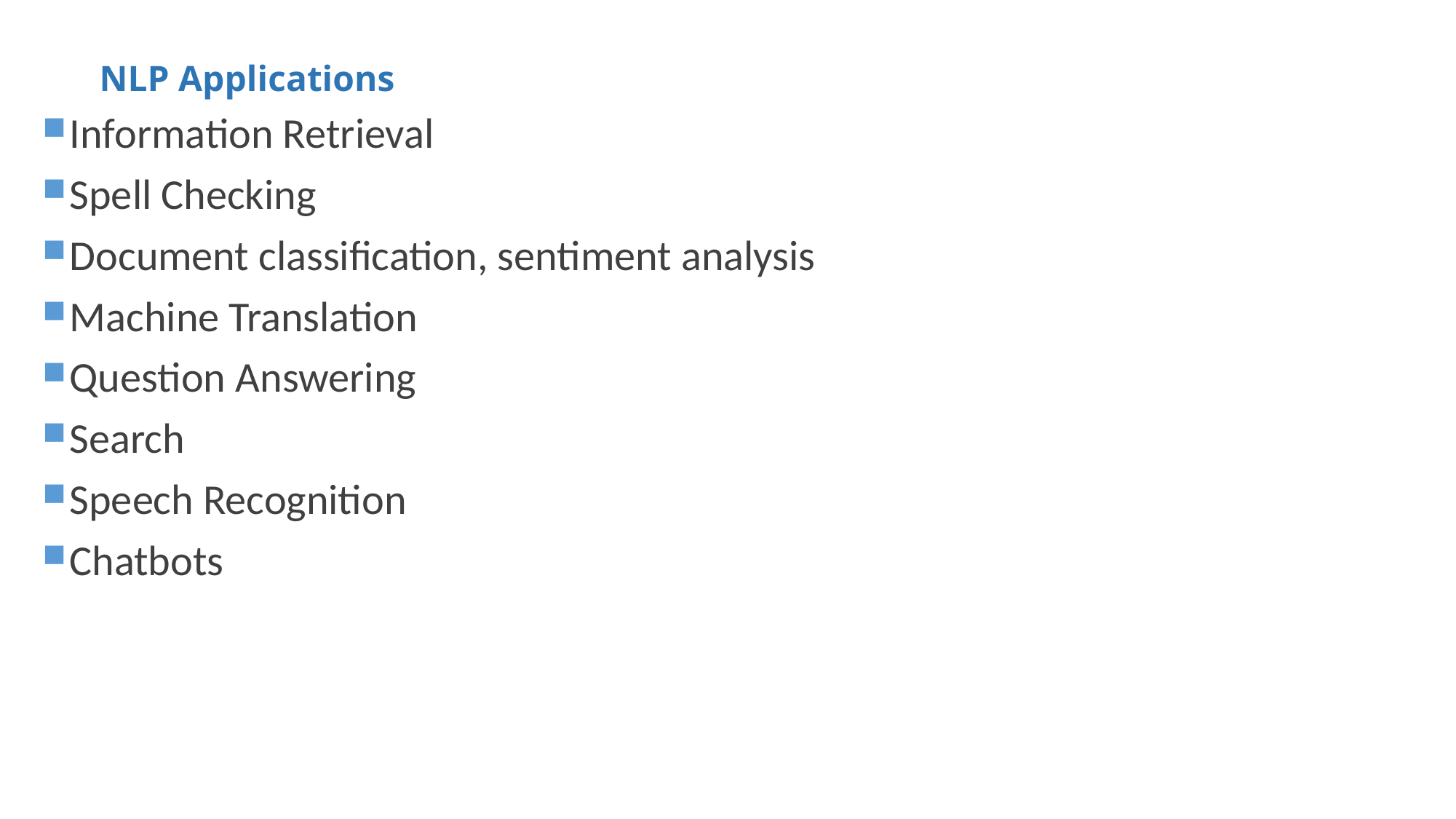

# NLP Applications
Information Retrieval
Spell Checking
Document classification, sentiment analysis
Machine Translation
Question Answering
Search
Speech Recognition
Chatbots